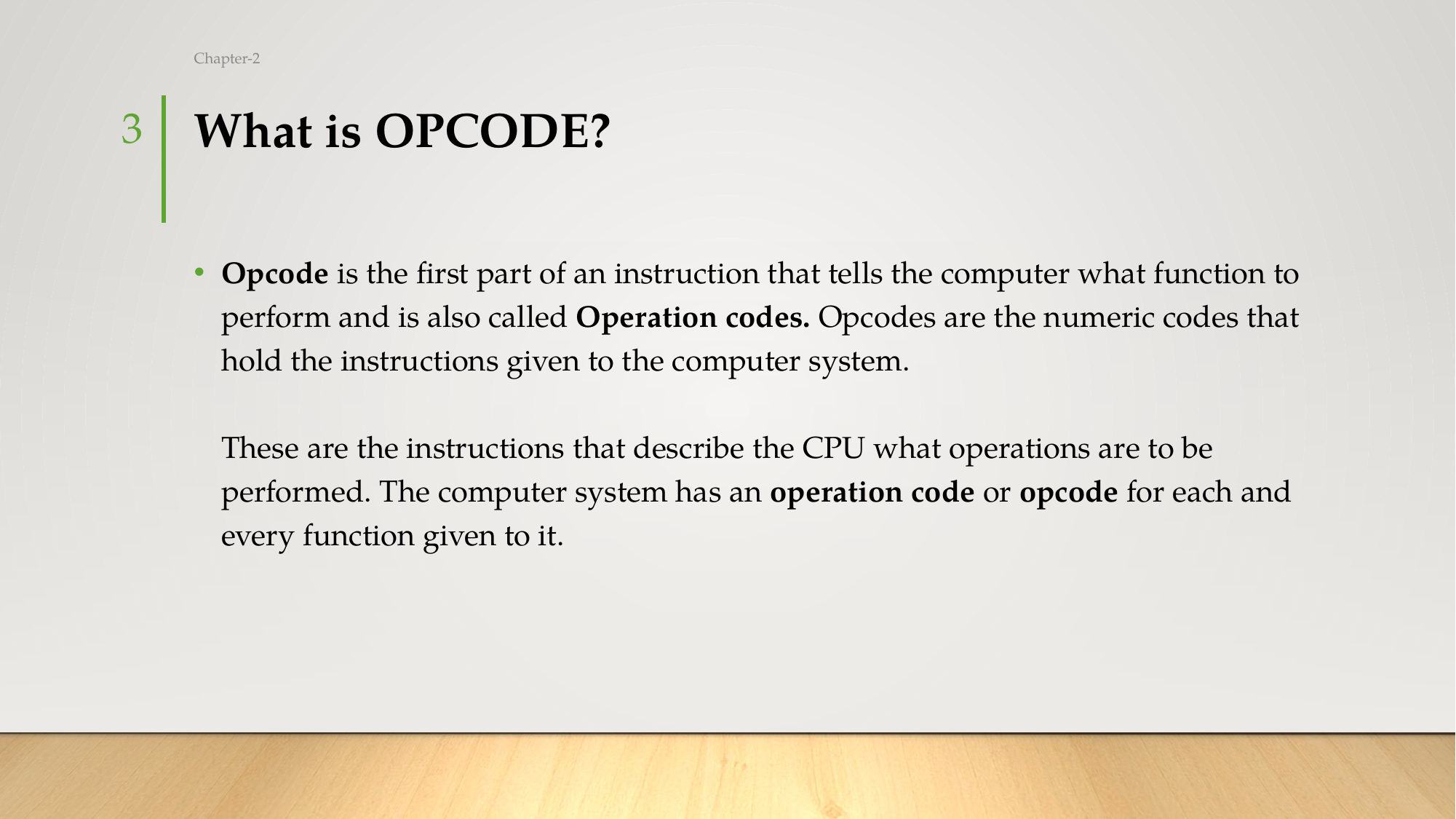

Chapter-2
3
# What is OPCODE?
Opcode is the first part of an instruction that tells the computer what function to perform and is also called Operation codes. Opcodes are the numeric codes that hold the instructions given to the computer system. 
These are the instructions that describe the CPU what operations are to be performed. The computer system has an operation code or opcode for each and every function given to it.